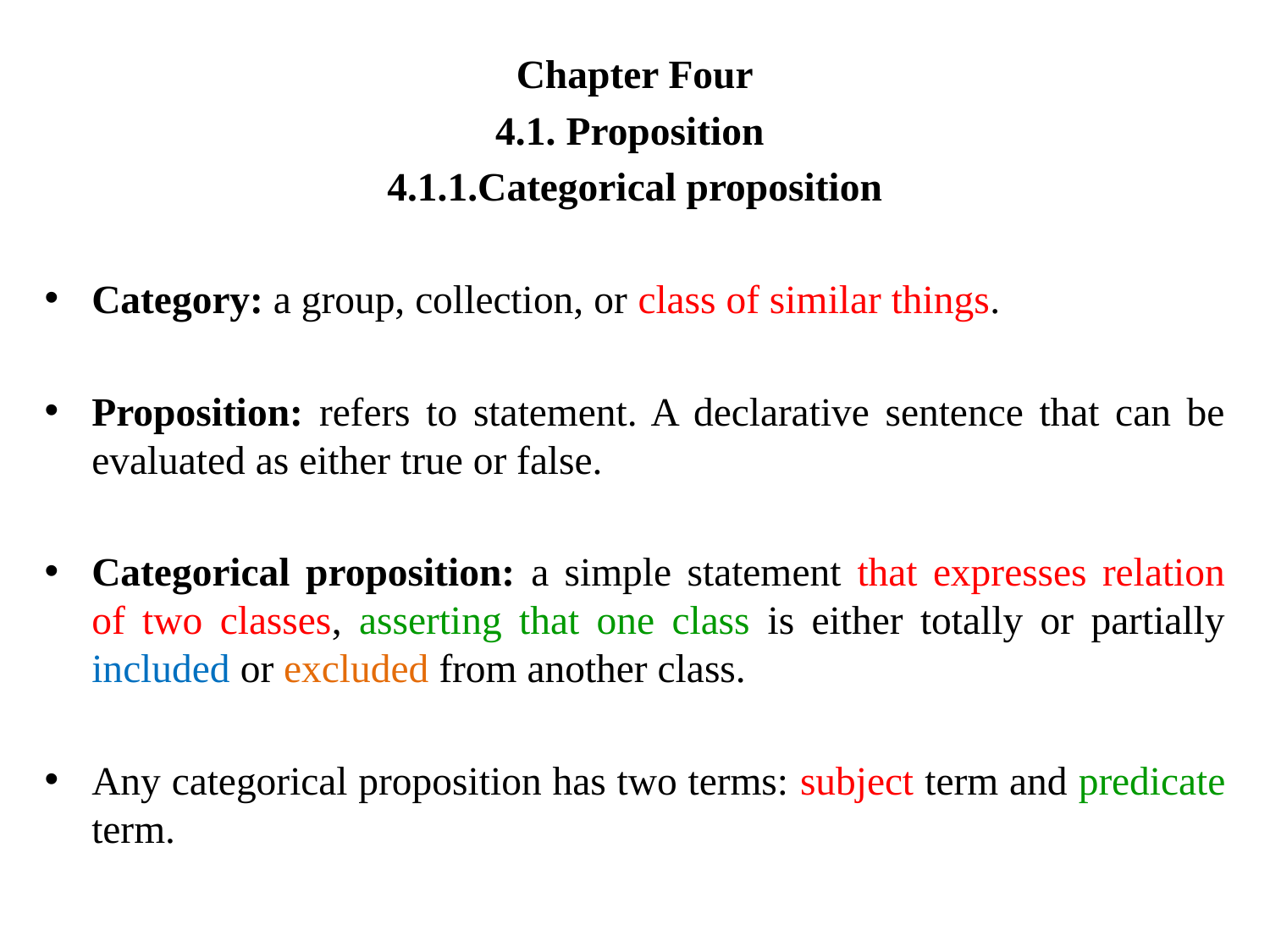

Chapter Four
4.1. Proposition
4.1.1.Categorical proposition

Category: a group, collection, or class of similar things.

Proposition: refers to statement. A declarative sentence that can be evaluated as either true or false.

Categorical proposition: a simple statement that expresses relation of two classes, asserting that one class is either totally or partially included or excluded from another class.

Any categorical proposition has two terms: subject term and predicate term.